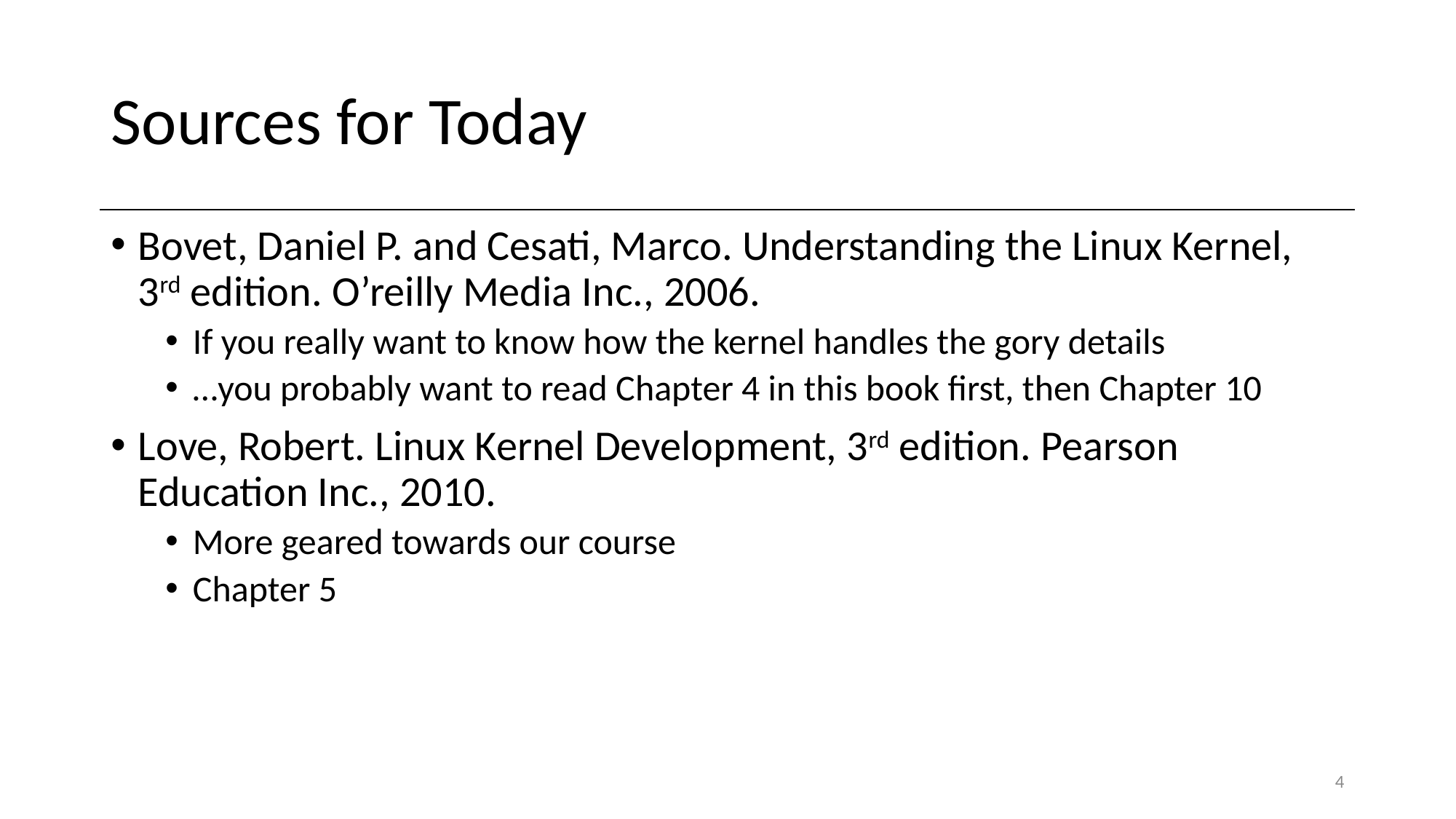

# Sources for Today
Bovet, Daniel P. and Cesati, Marco. Understanding the Linux Kernel, 3rd edition. O’reilly Media Inc., 2006.
If you really want to know how the kernel handles the gory details
…you probably want to read Chapter 4 in this book first, then Chapter 10
Love, Robert. Linux Kernel Development, 3rd edition. Pearson Education Inc., 2010.
More geared towards our course
Chapter 5
4